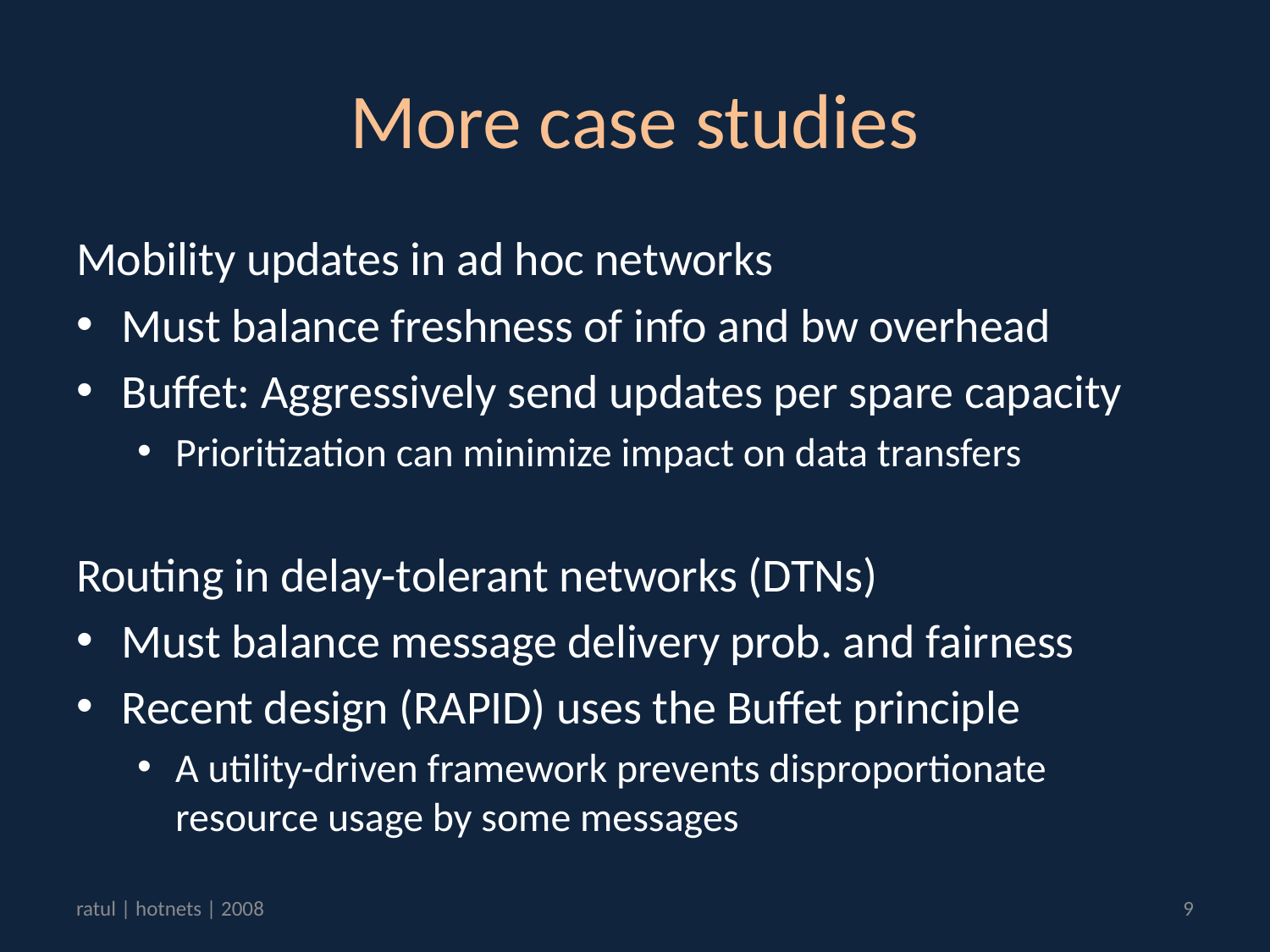

# More case studies
Mobility updates in ad hoc networks
Must balance freshness of info and bw overhead
Buffet: Aggressively send updates per spare capacity
Prioritization can minimize impact on data transfers

Routing in delay-tolerant networks (DTNs)
Must balance message delivery prob. and fairness
Recent design (RAPID) uses the Buffet principle
A utility-driven framework prevents disproportionate resource usage by some messages
ratul | hotnets | 2008
9